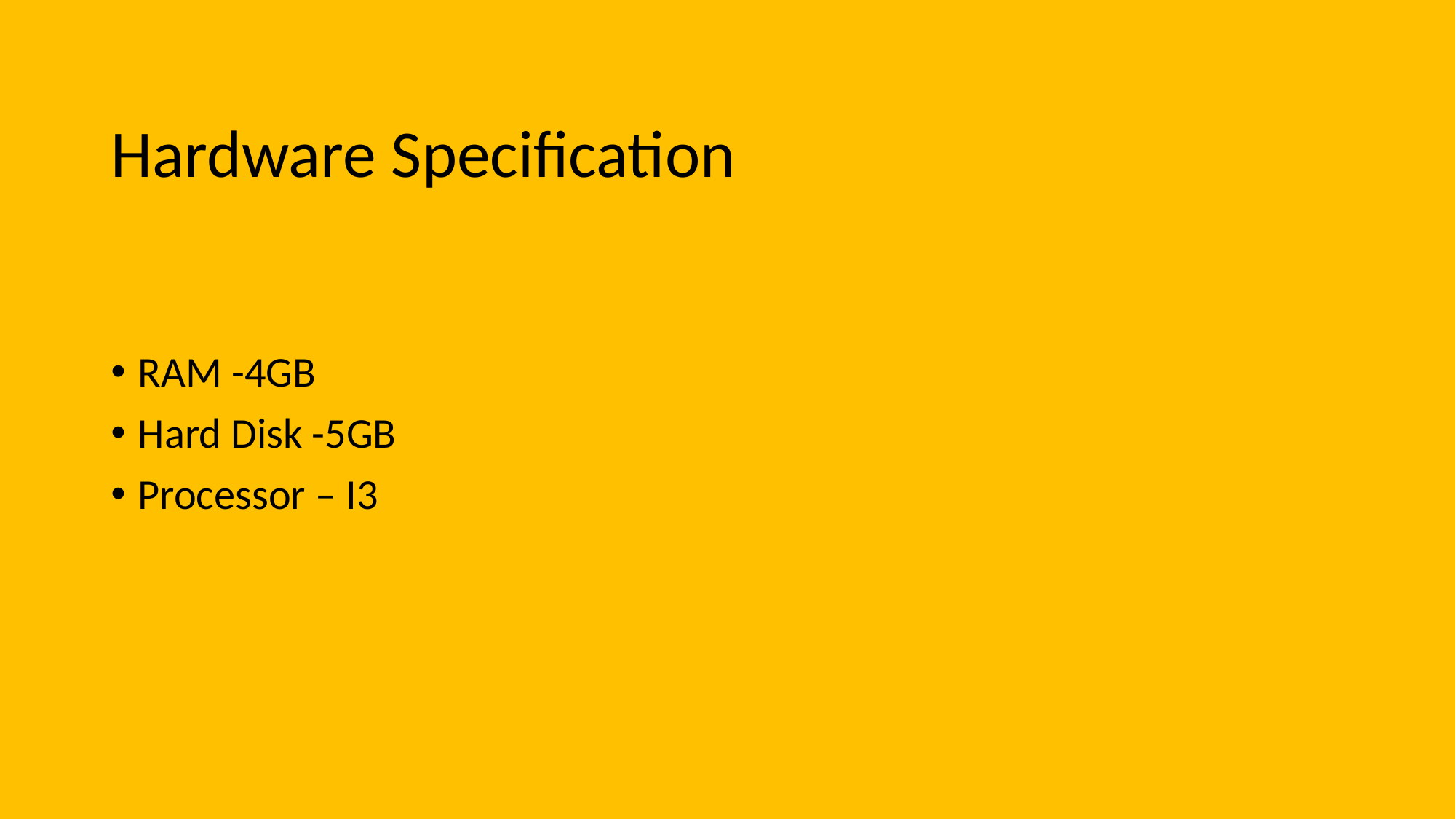

# Hardware Specification

RAM -4GB
Hard Disk -5GB
Processor – I3